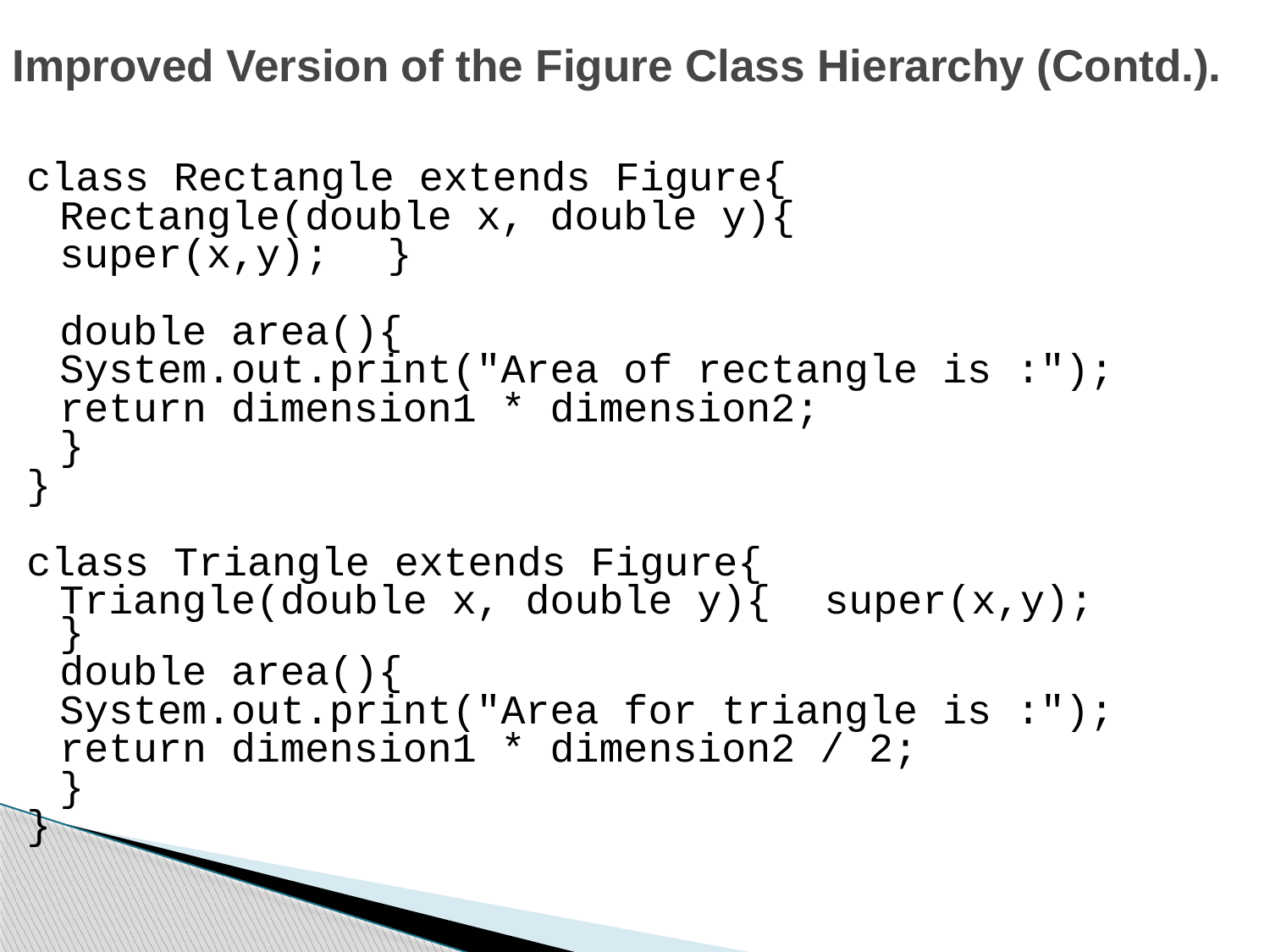

Improved Version of the Figure Class Hierarchy (Contd.).
class Rectangle extends Figure{
	Rectangle(double x, double y){
		super(x,y);		}

	double area(){
		System.out.print("Area of rectangle is :");
		return dimension1 * dimension2;
	}
}

class Triangle extends Figure{
	Triangle(double x, double y){	super(x,y);	}
	double area(){
		System.out.print("Area for triangle is :");
		return dimension1 * dimension2 / 2;
	}
}